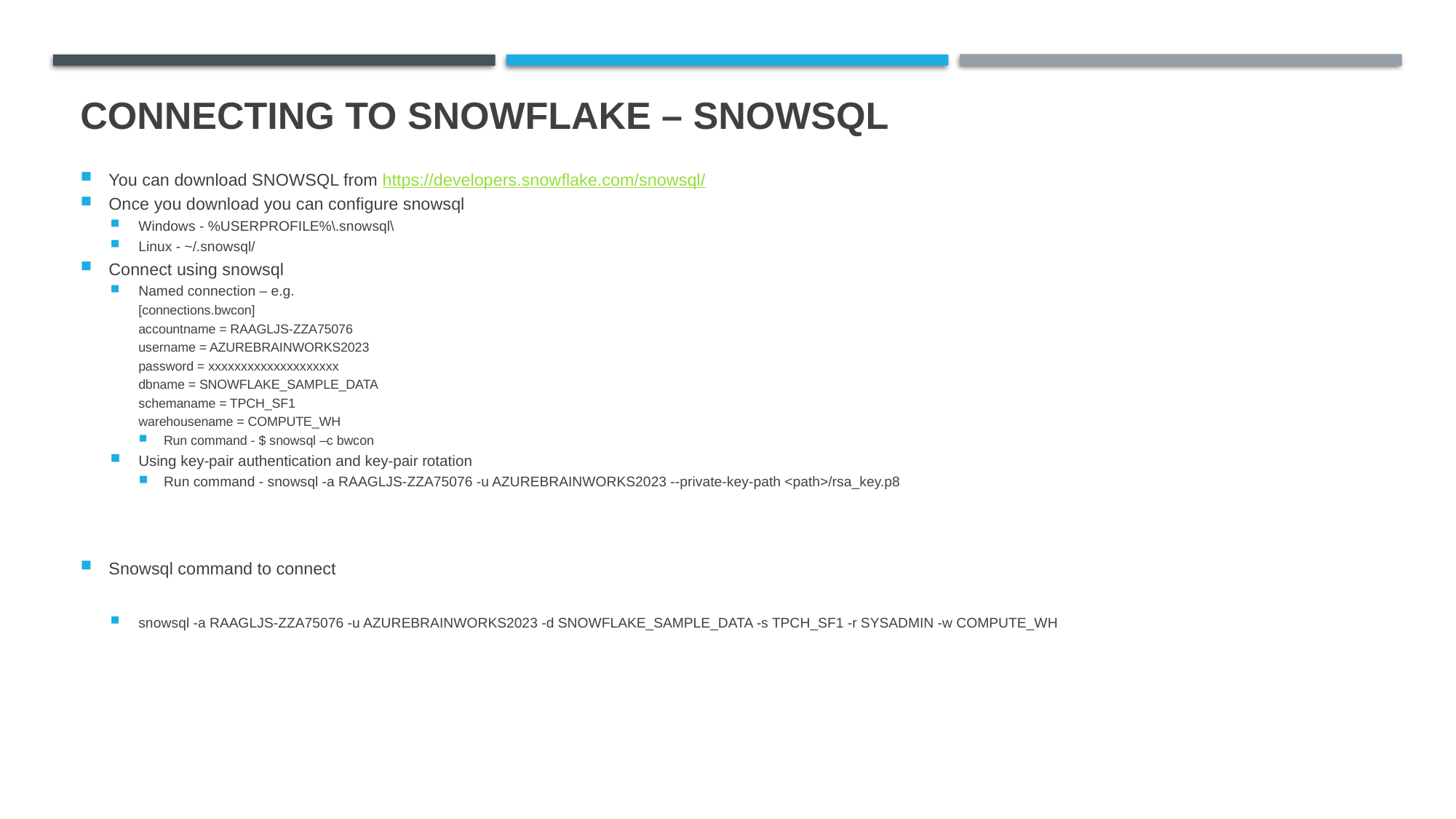

# Connecting to Snowflake – SnowsQL
You can download SNOWSQL from https://developers.snowflake.com/snowsql/
Once you download you can configure snowsql
Windows - %USERPROFILE%\.snowsql\
Linux - ~/.snowsql/
Connect using snowsql
Named connection – e.g.
[connections.bwcon]
accountname = RAAGLJS-ZZA75076
username = AZUREBRAINWORKS2023
password = xxxxxxxxxxxxxxxxxxxx
dbname = SNOWFLAKE_SAMPLE_DATA
schemaname = TPCH_SF1
warehousename = COMPUTE_WH
Run command - $ snowsql –c bwcon
Using key-pair authentication and key-pair rotation
Run command - snowsql -a RAAGLJS-ZZA75076 -u AZUREBRAINWORKS2023 --private-key-path <path>/rsa_key.p8

Snowsql command to connect

snowsql -a RAAGLJS-ZZA75076 -u AZUREBRAINWORKS2023 -d SNOWFLAKE_SAMPLE_DATA -s TPCH_SF1 -r SYSADMIN -w COMPUTE_WH